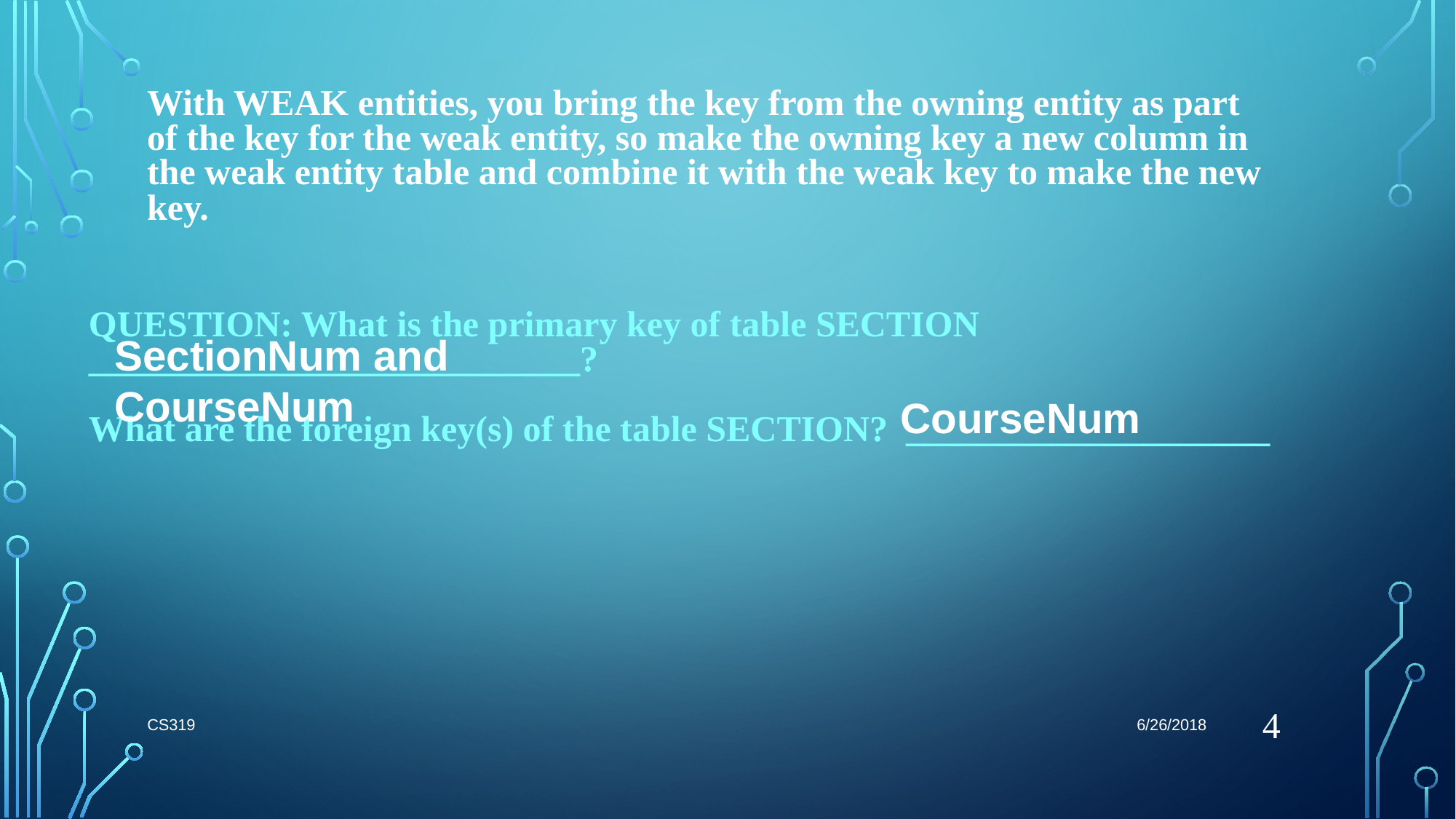

6/26/2018
With WEAK entities, you bring the key from the owning entity as part of the key for the weak entity, so make the owning key a new column in the weak entity table and combine it with the weak key to make the new key.
QUESTION: What is the primary key of table SECTION ___________________________?
What are the foreign key(s) of the table SECTION?  ____________________

SectionNum and CourseNum
CourseNum
4
CS319